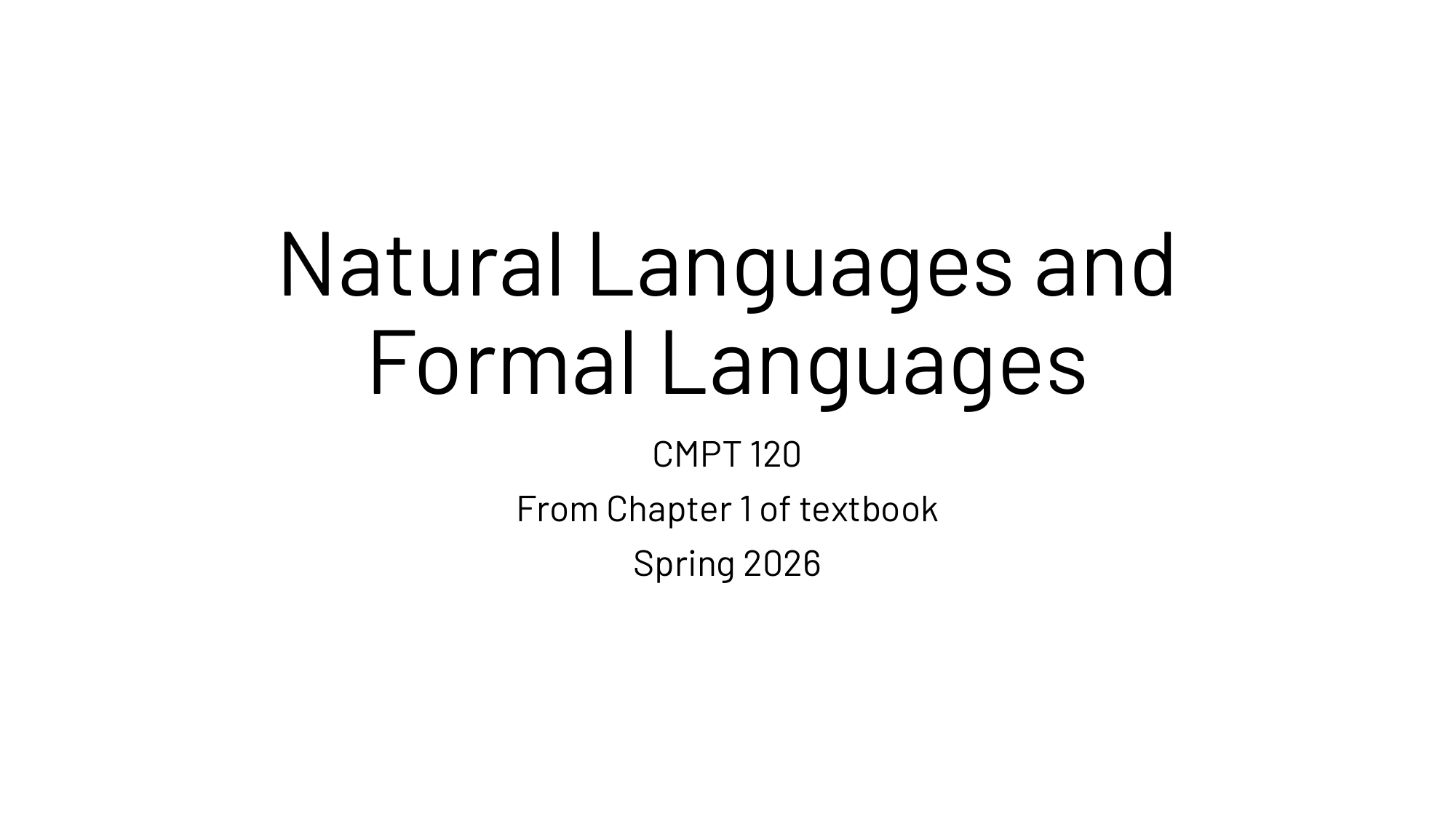

# Natural Languages and Formal Languages
CMPT 120
From Chapter 1 of textbook
Spring 2026